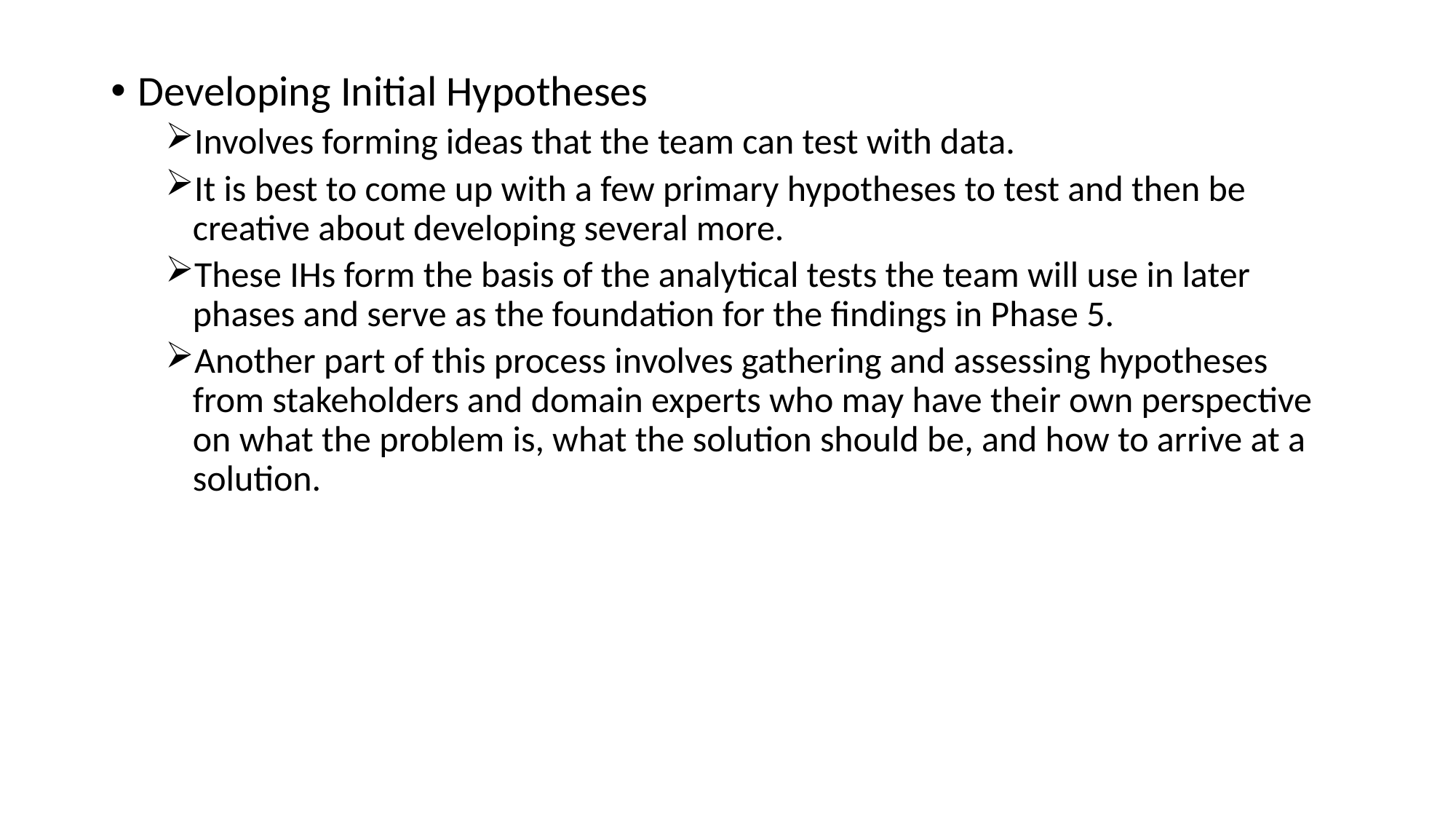

Developing Initial Hypotheses
Involves forming ideas that the team can test with data.
It is best to come up with a few primary hypotheses to test and then be creative about developing several more.
These IHs form the basis of the analytical tests the team will use in later phases and serve as the foundation for the findings in Phase 5.
Another part of this process involves gathering and assessing hypotheses from stakeholders and domain experts who may have their own perspective on what the problem is, what the solution should be, and how to arrive at a solution.